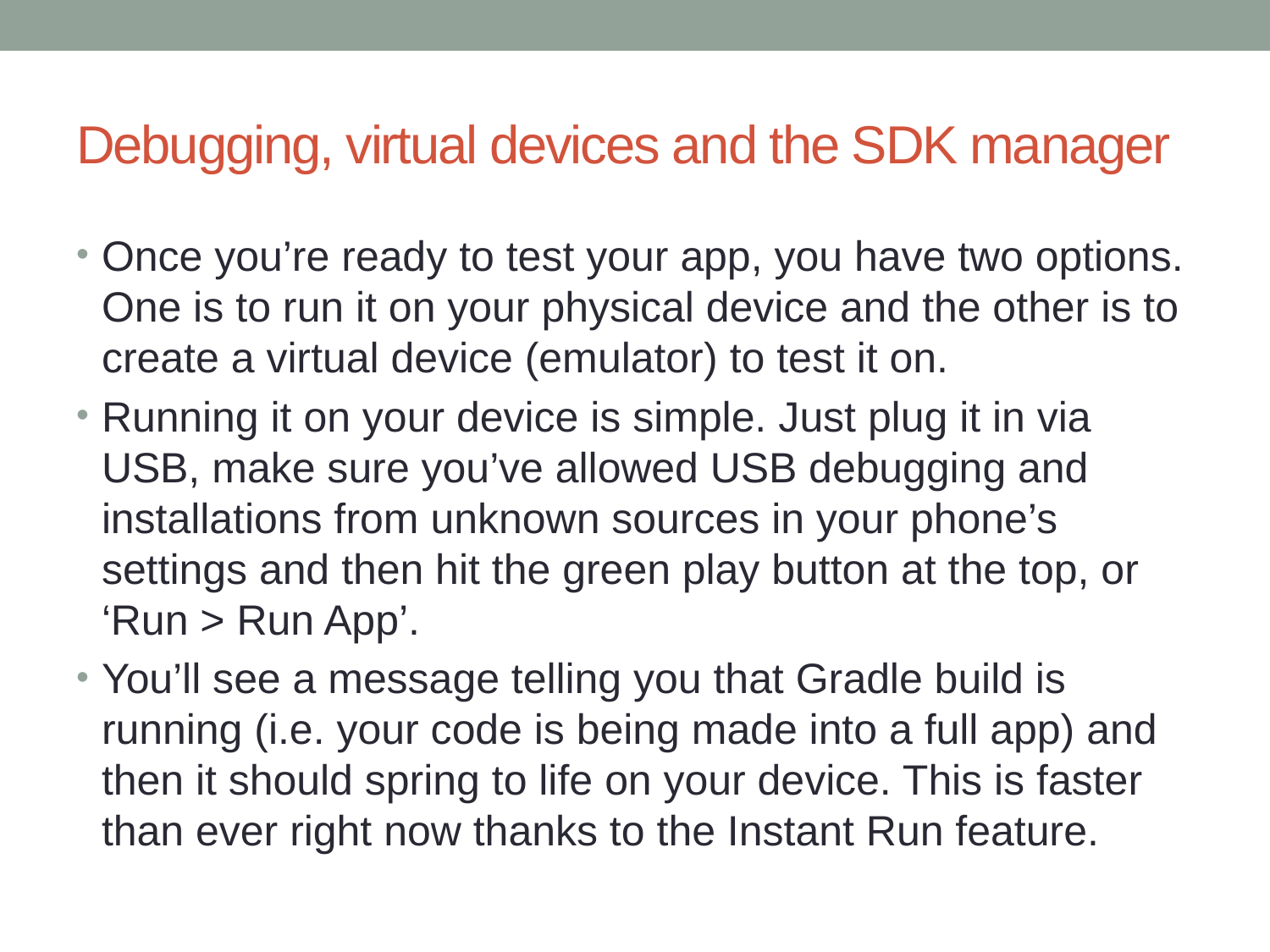

# Debugging, virtual devices and the SDK manager
Once you’re ready to test your app, you have two options. One is to run it on your physical device and the other is to create a virtual device (emulator) to test it on.
Running it on your device is simple. Just plug it in via USB, make sure you’ve allowed USB debugging and installations from unknown sources in your phone’s settings and then hit the green play button at the top, or ‘Run > Run App’.
You’ll see a message telling you that Gradle build is running (i.e. your code is being made into a full app) and then it should spring to life on your device. This is faster than ever right now thanks to the Instant Run feature.